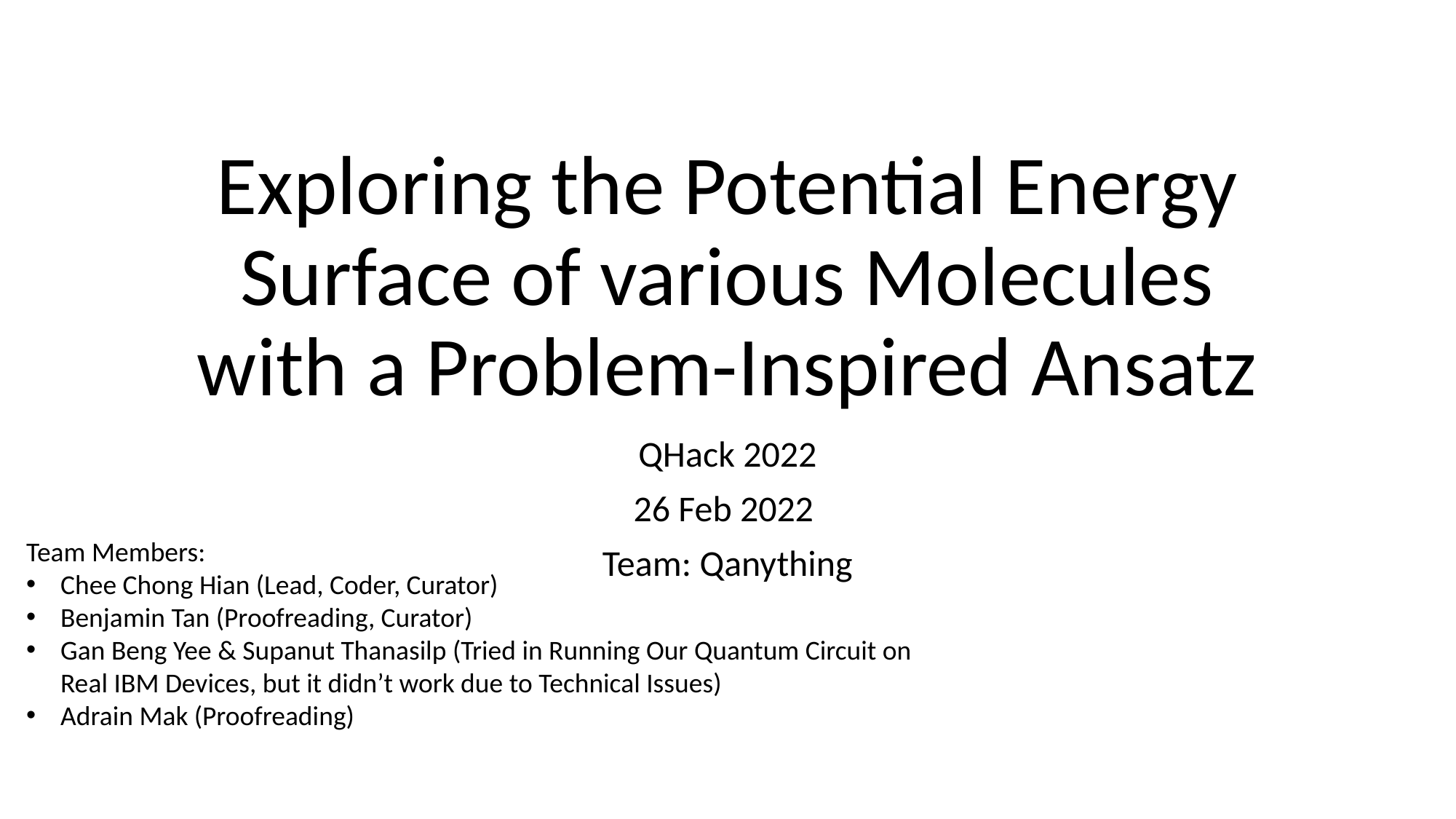

# Exploring the Potential Energy Surface of various Molecules with a Problem-Inspired Ansatz
QHack 2022
26 Feb 2022
Team: Qanything
Team Members:
Chee Chong Hian (Lead, Coder, Curator)
Benjamin Tan (Proofreading, Curator)
Gan Beng Yee & Supanut Thanasilp (Tried in Running Our Quantum Circuit on Real IBM Devices, but it didn’t work due to Technical Issues)
Adrain Mak (Proofreading)